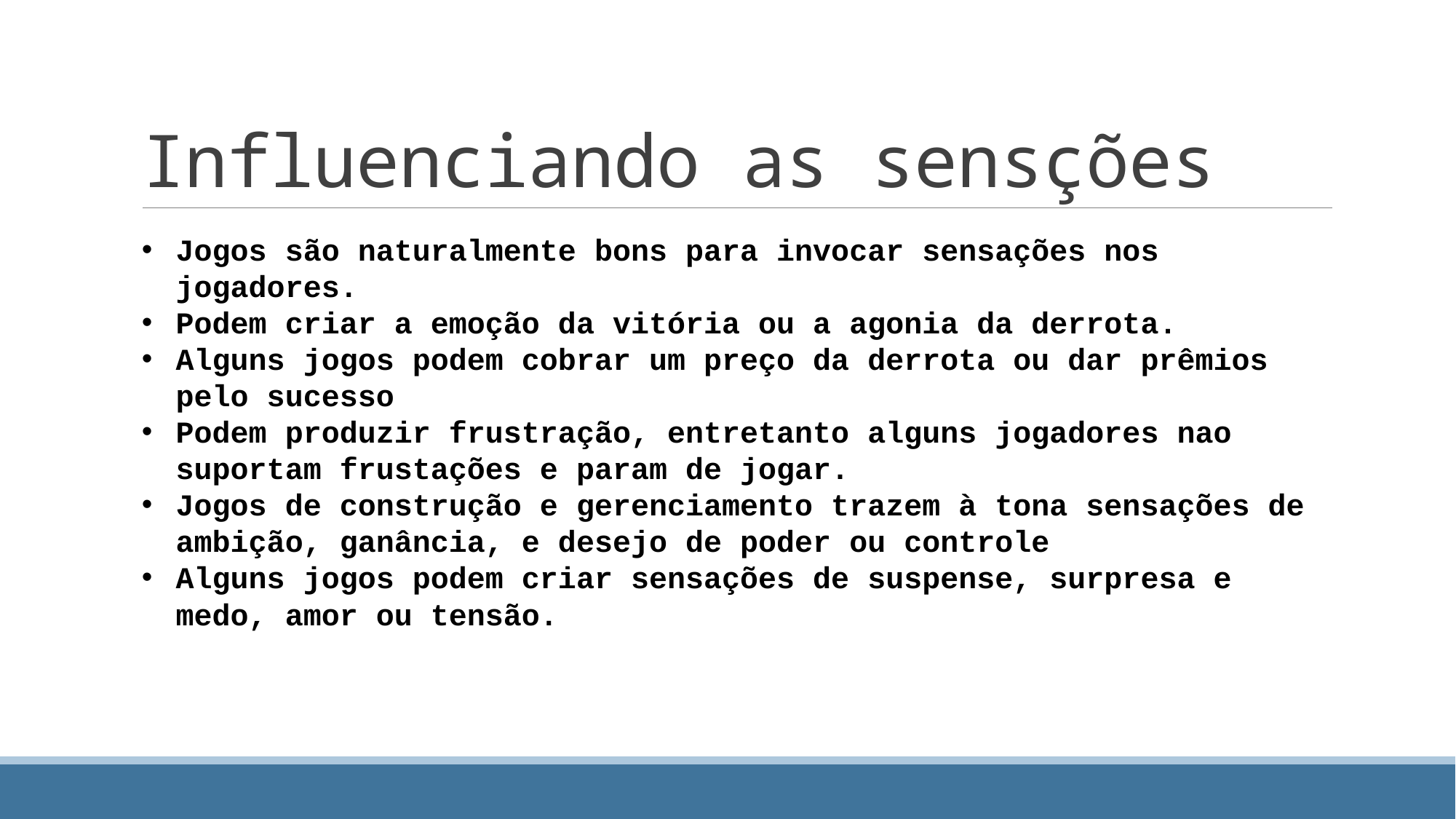

Influenciando as sensções
Jogos são naturalmente bons para invocar sensações nos jogadores.
Podem criar a emoção da vitória ou a agonia da derrota.
Alguns jogos podem cobrar um preço da derrota ou dar prêmios pelo sucesso
Podem produzir frustração, entretanto alguns jogadores nao suportam frustações e param de jogar.
Jogos de construção e gerenciamento trazem à tona sensações de ambição, ganância, e desejo de poder ou controle
Alguns jogos podem criar sensações de suspense, surpresa e medo, amor ou tensão.